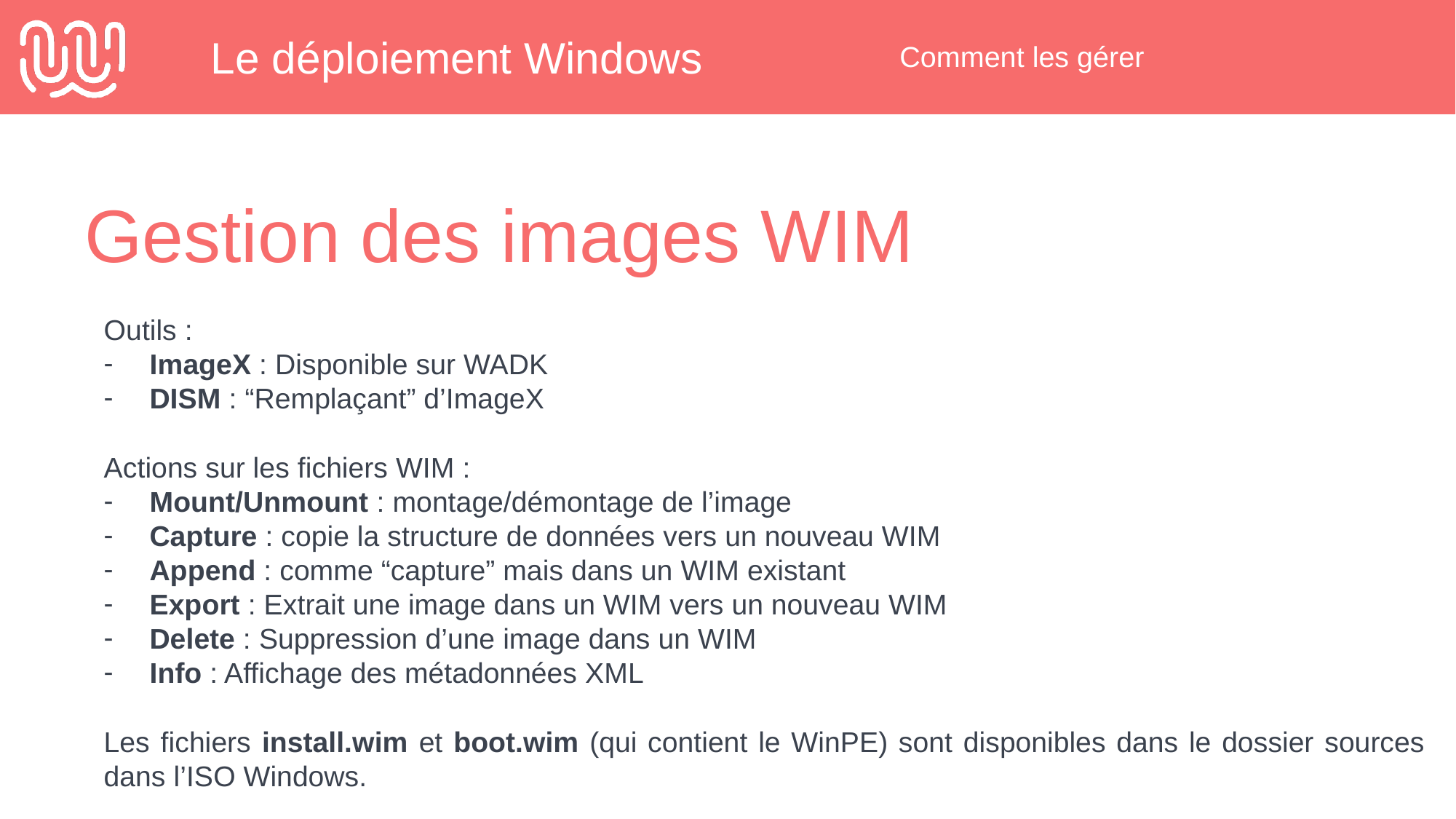

Le déploiement Windows
Comment les gérer
Gestion des images WIM
Outils :
ImageX : Disponible sur WADK
DISM : “Remplaçant” d’ImageX

Actions sur les fichiers WIM :
Mount/Unmount : montage/démontage de l’image
Capture : copie la structure de données vers un nouveau WIM
Append : comme “capture” mais dans un WIM existant
Export : Extrait une image dans un WIM vers un nouveau WIM
Delete : Suppression d’une image dans un WIM
Info : Affichage des métadonnées XML

Les fichiers install.wim et boot.wim (qui contient le WinPE) sont disponibles dans le dossier sources dans l’ISO Windows.